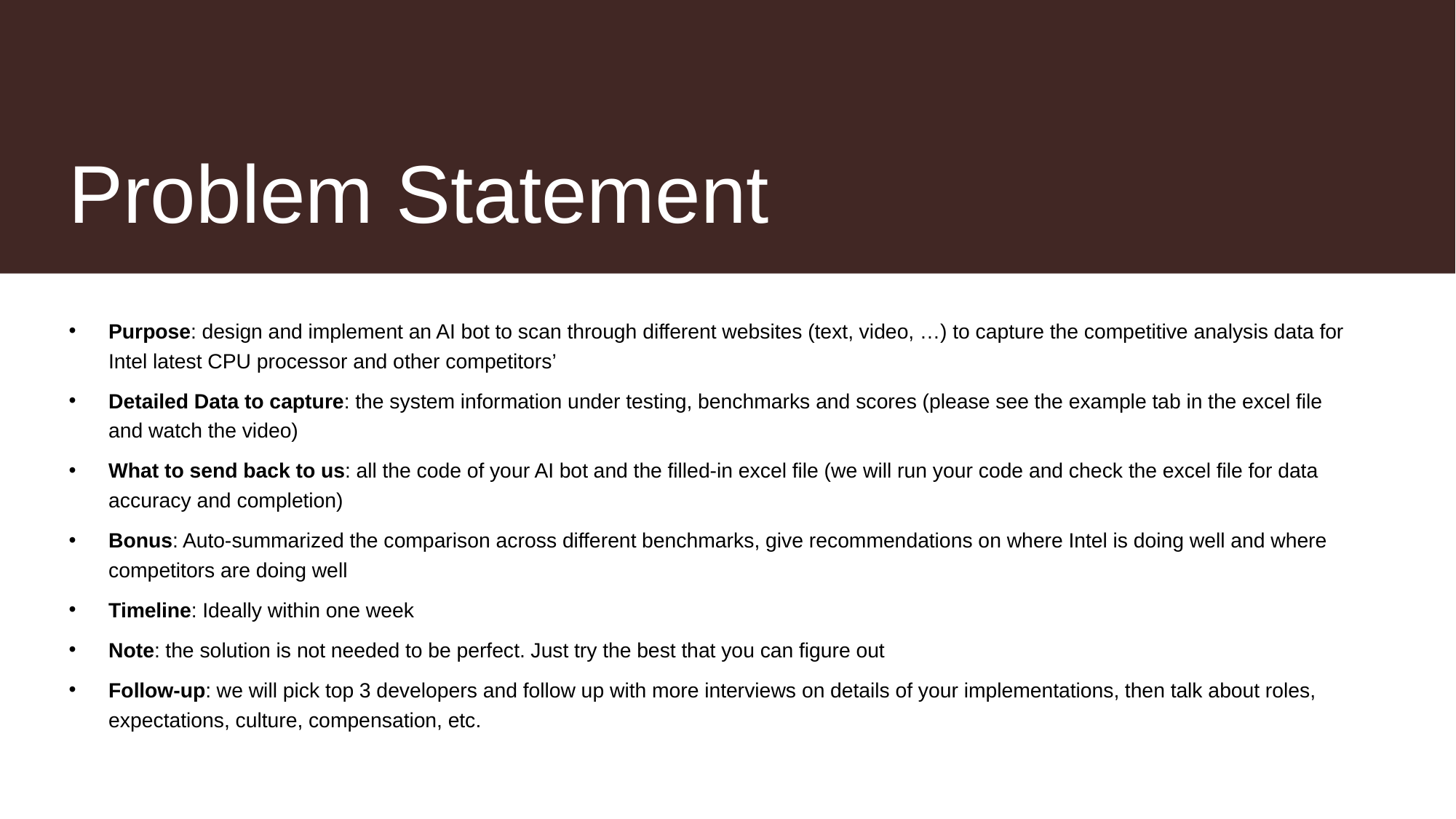

# Problem Statement
Purpose: design and implement an AI bot to scan through different websites (text, video, …) to capture the competitive analysis data for Intel latest CPU processor and other competitors’
Detailed Data to capture: the system information under testing, benchmarks and scores (please see the example tab in the excel file and watch the video)
What to send back to us: all the code of your AI bot and the filled-in excel file (we will run your code and check the excel file for data accuracy and completion)
Bonus: Auto-summarized the comparison across different benchmarks, give recommendations on where Intel is doing well and where competitors are doing well
Timeline: Ideally within one week
Note: the solution is not needed to be perfect. Just try the best that you can figure out
Follow-up: we will pick top 3 developers and follow up with more interviews on details of your implementations, then talk about roles, expectations, culture, compensation, etc.